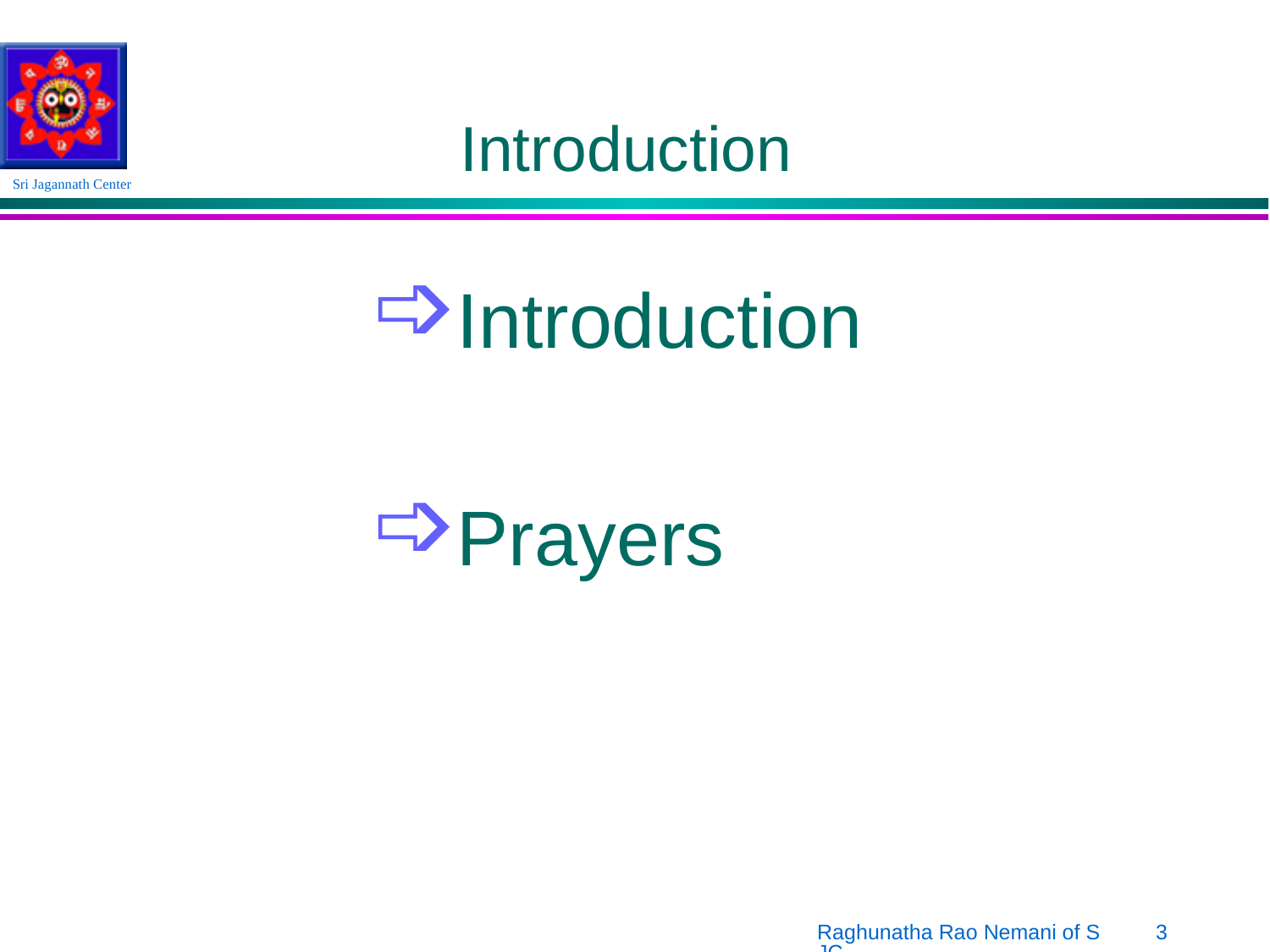

# Introduction
Introduction

Prayers

Raghunatha Rao Nemani of SJC
3